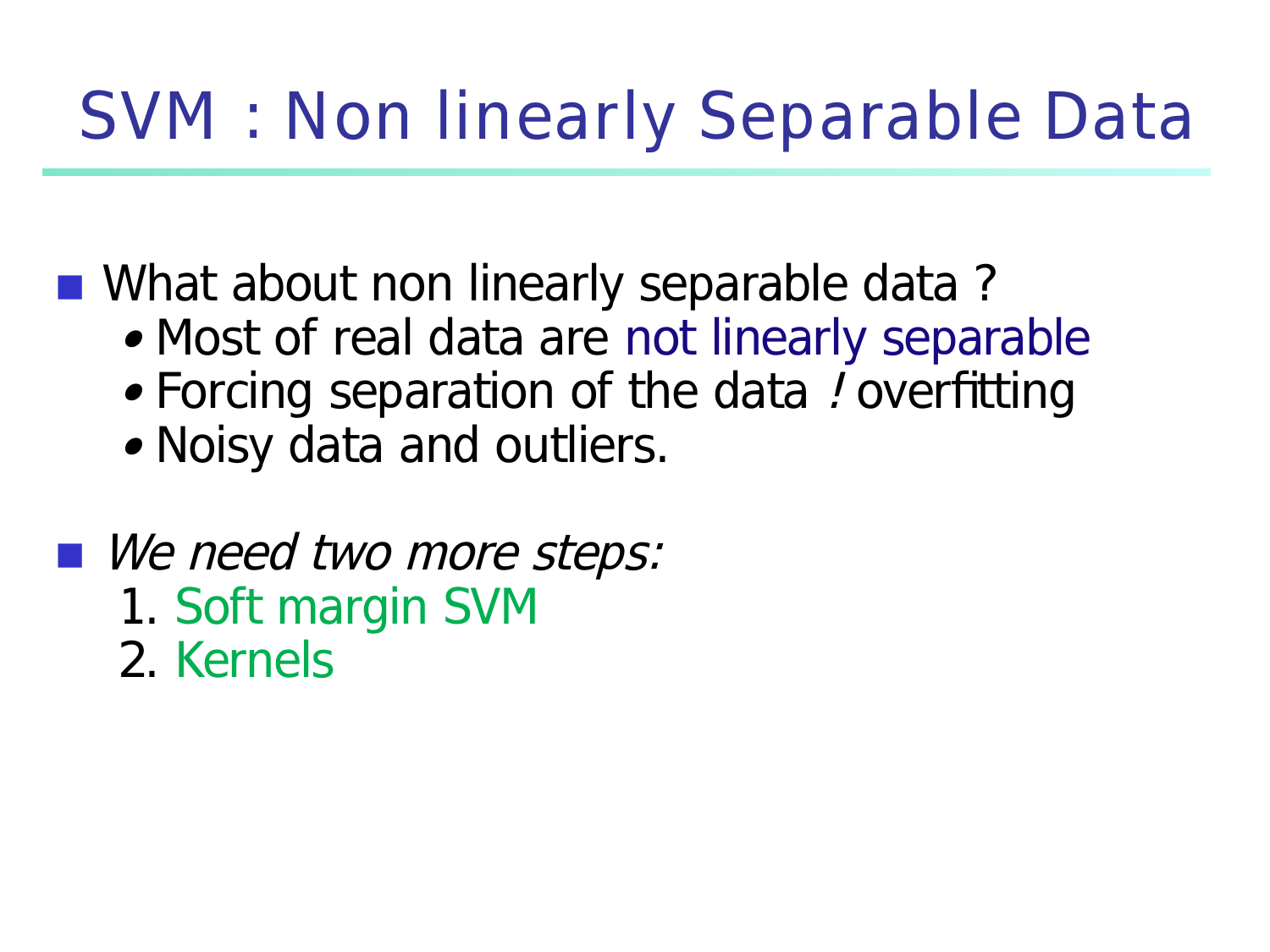

# SVM : Non linearly Separable Data

What about non linearly separable data ?
• Most of real data are not linearly separable
• Forcing separation of the data ! overfitting
• Noisy data and outliers.

We need two more steps:
1. Soft margin SVM
2. Kernels